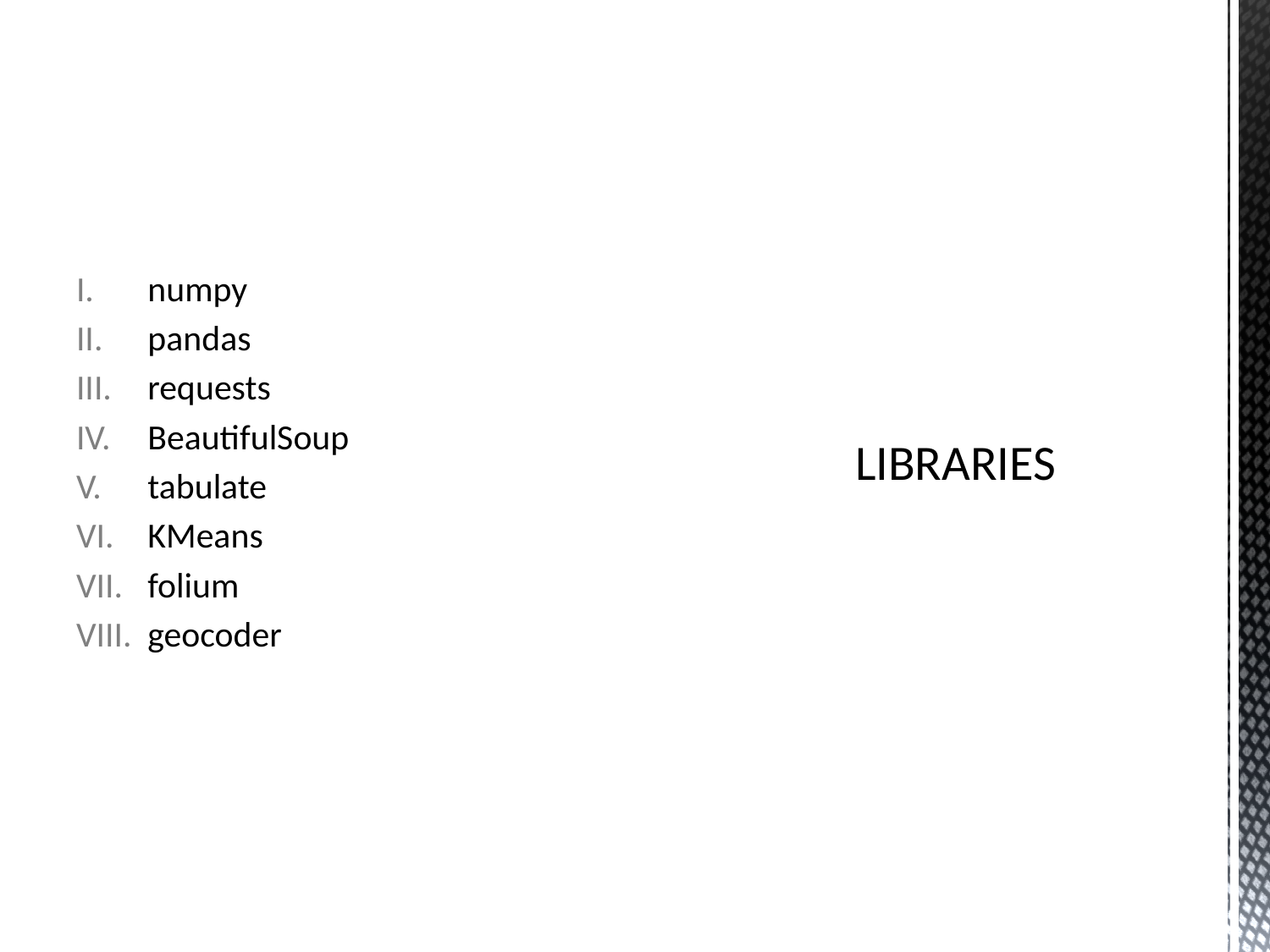

numpy
pandas
requests
BeautifulSoup
tabulate
KMeans
folium
geocoder
# LIBRARIES